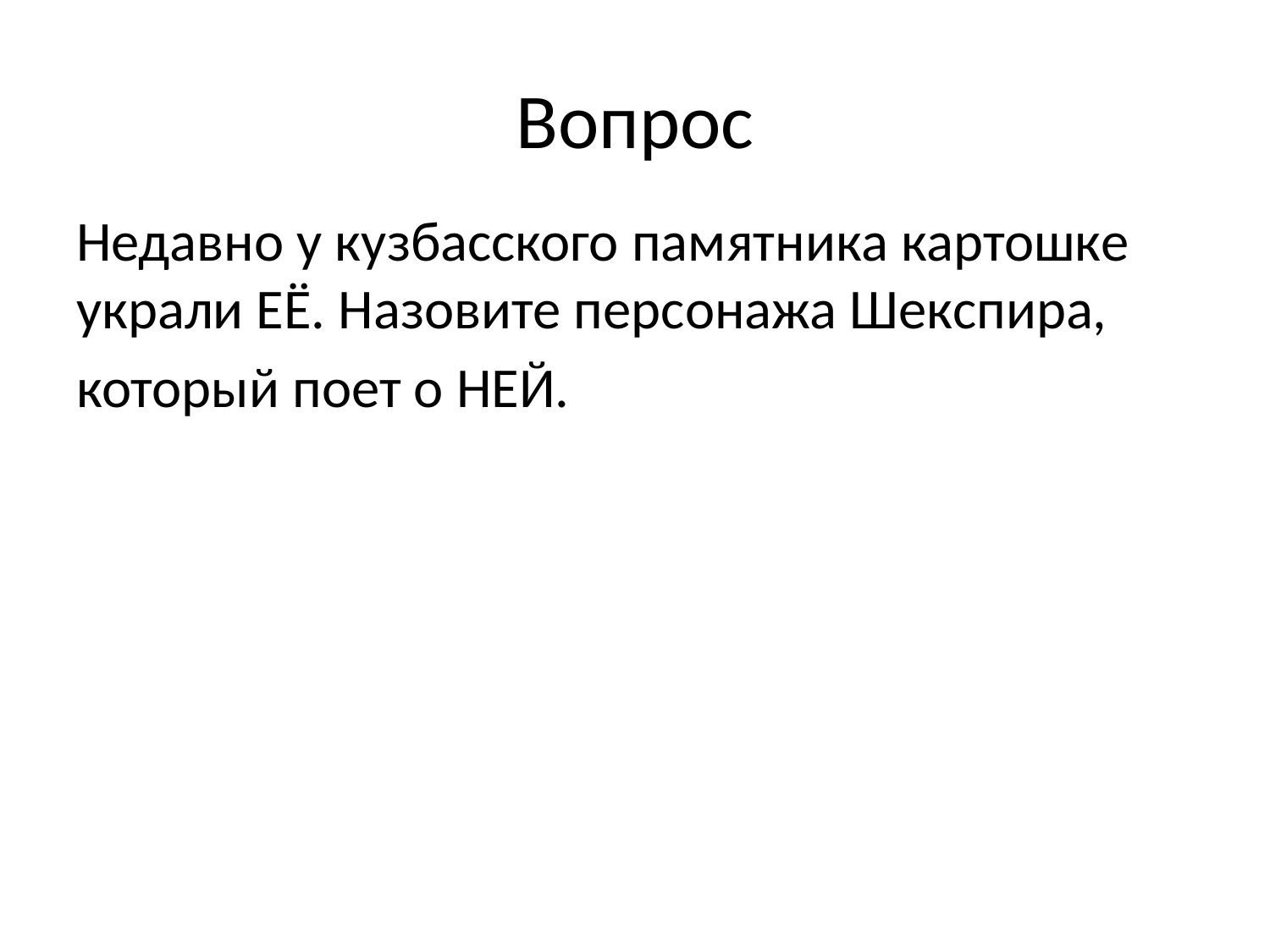

# Вопрос
Недавно у кузбасского памятника картошке украли ЕЁ. Назовите персонажа Шекспира,
который поет о НЕЙ.